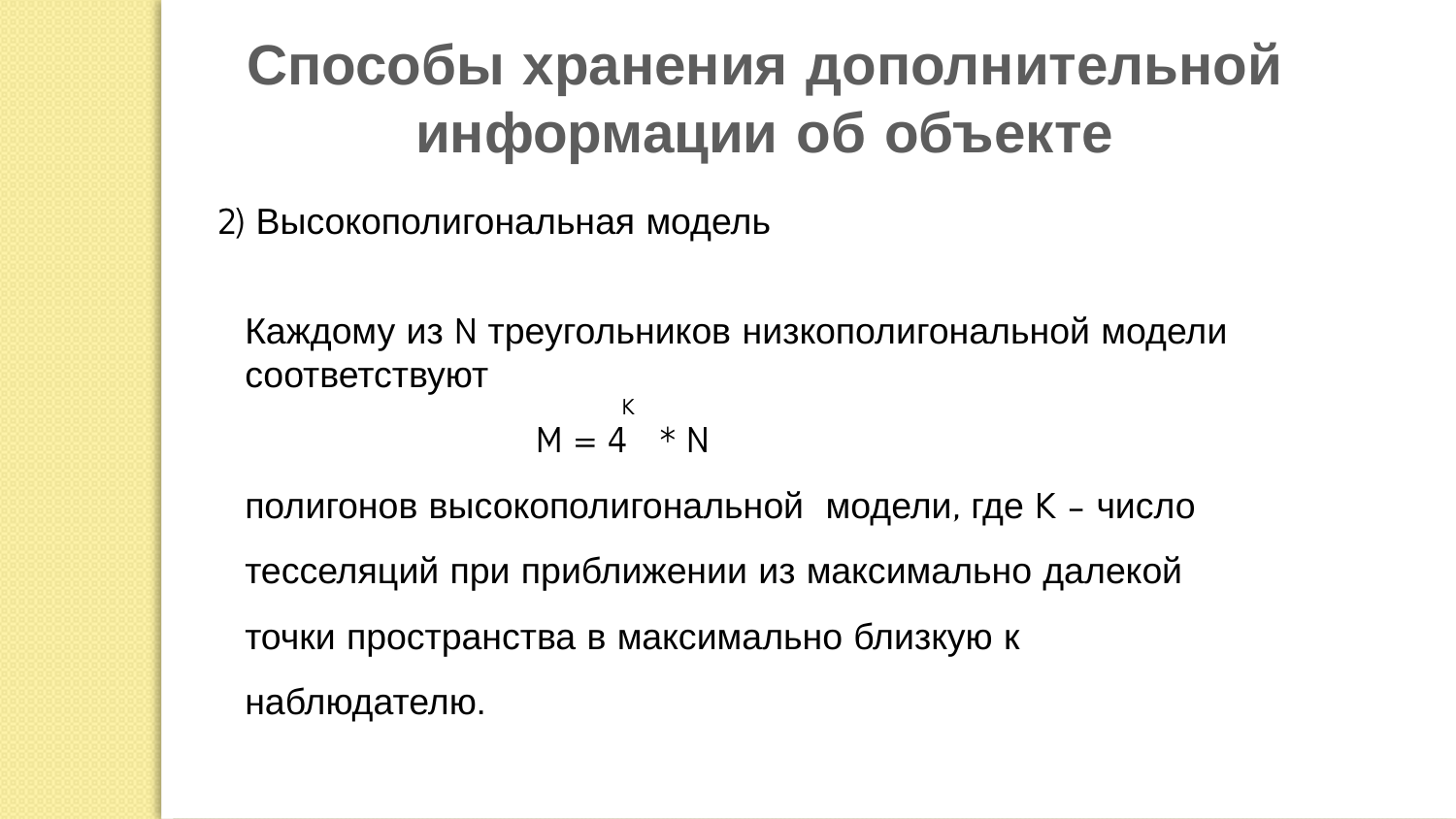

Способы хранения дополнительной
информации об объекте
2) Высокополигональная модель
Каждому из N треугольников низкополигональной модели соответствуют
		M = 4   * N
полигонов высокополигональной  модели, где K – число
тесселяций при приближении из максимально далекой точки пространства в максимально близкую к наблюдателю.
K